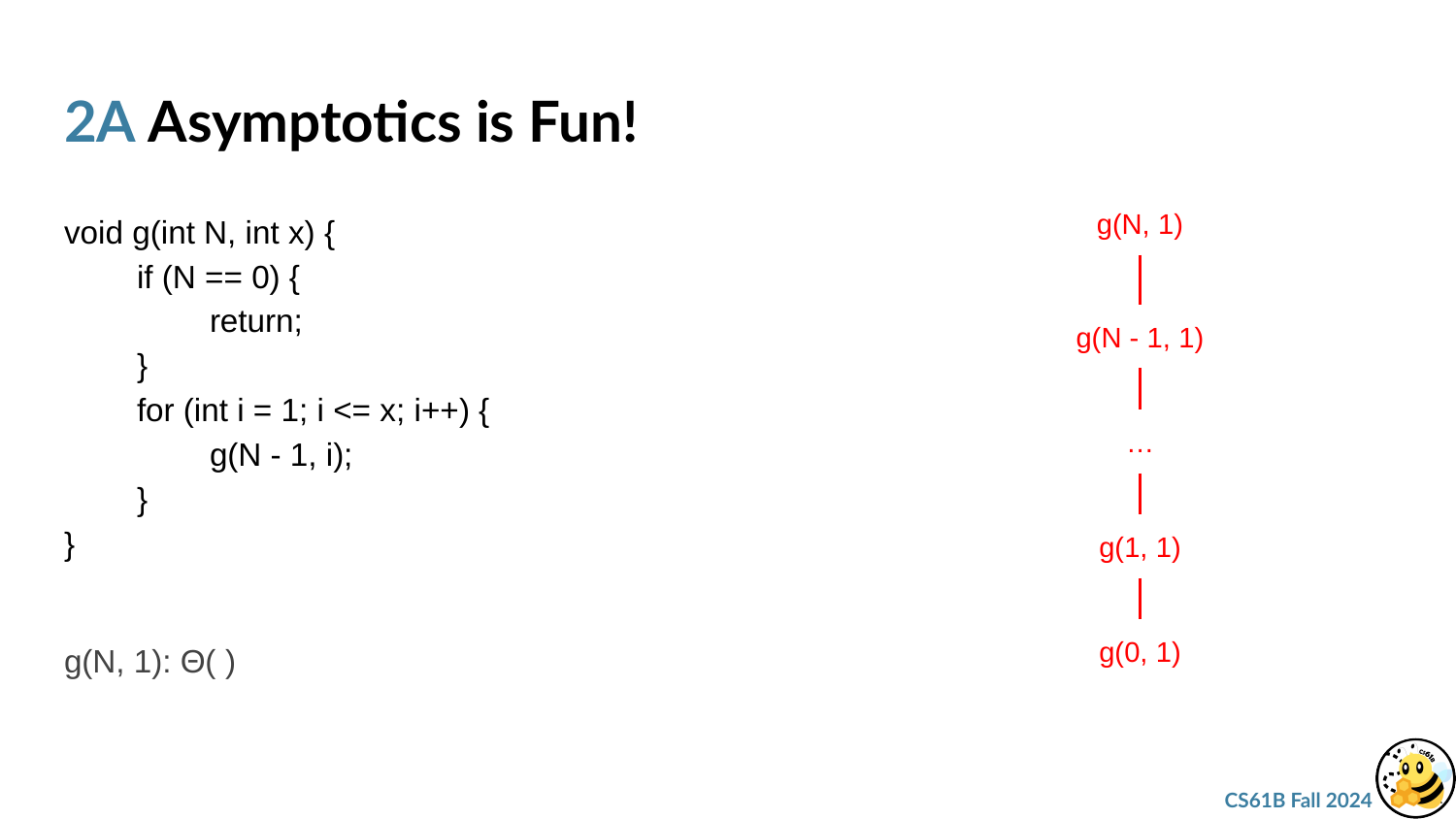

# 2A Asymptotics is Fun!

void g(int N, int x) {
if (N == 0) {
return;
}
for (int i = 1; i <= x; i++) {
g(N - 1, i);
}
}

g(N, 1)
g(N - 1, 1)
…
g(1, 1)
g(N, 1): Θ( )
g(0, 1)